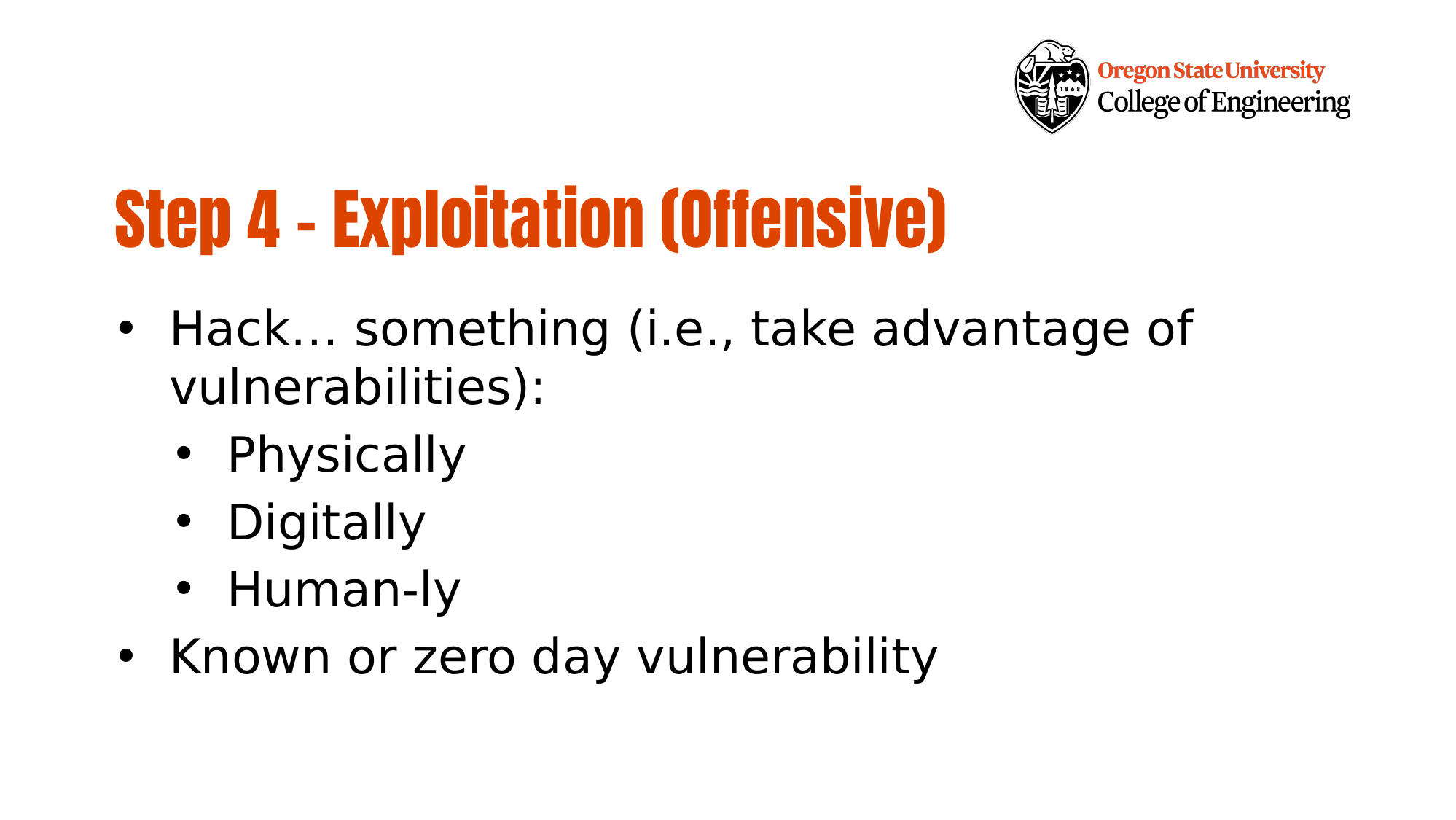

# Step 4 - Exploitation (Offensive)
Hack… something (i.e., take advantage of vulnerabilities):
Physically
Digitally
Human-ly
Known or zero day vulnerability
18